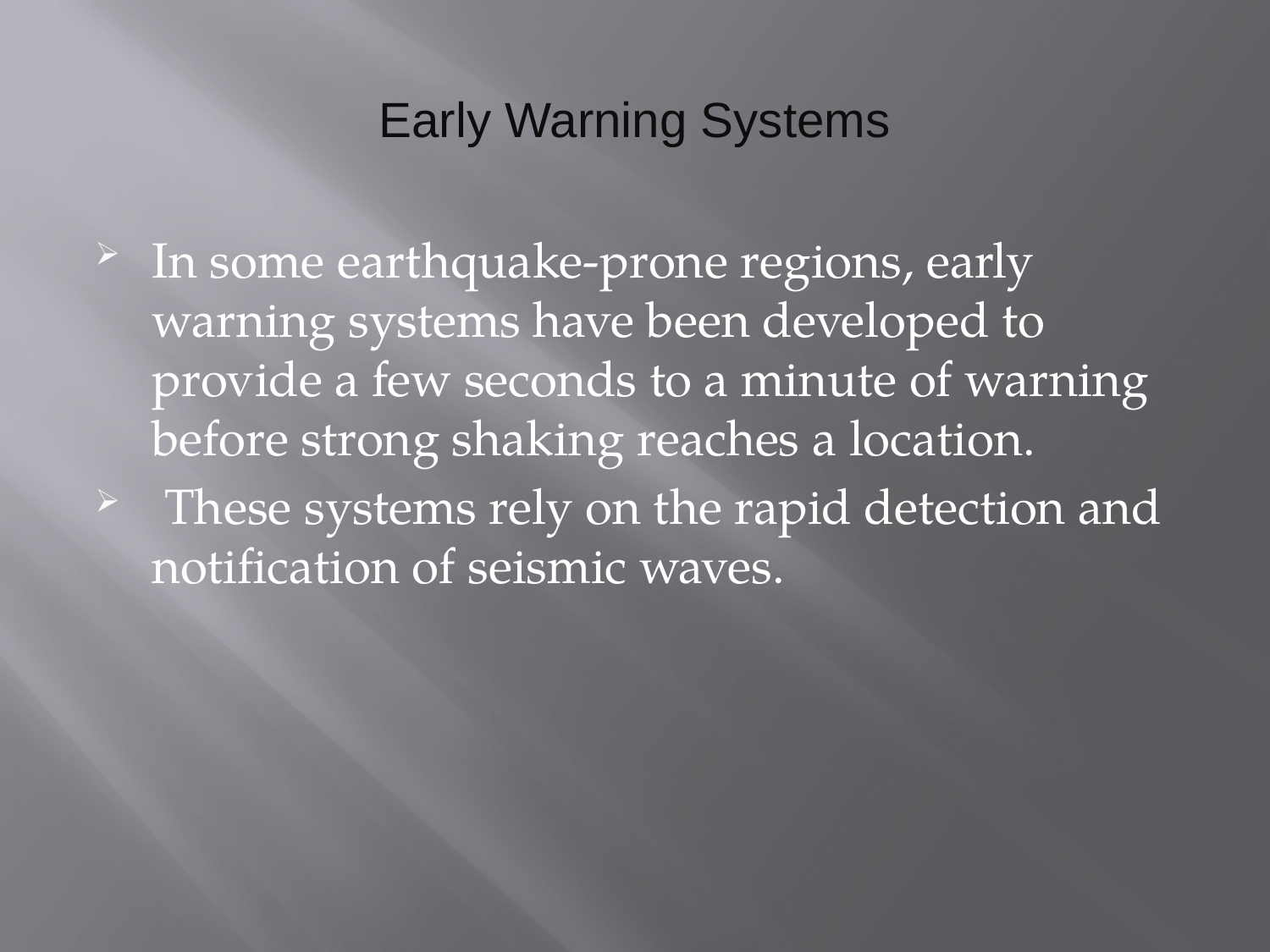

# Early Warning Systems
In some earthquake-prone regions, early warning systems have been developed to provide a few seconds to a minute of warning before strong shaking reaches a location.
 These systems rely on the rapid detection and notification of seismic waves.